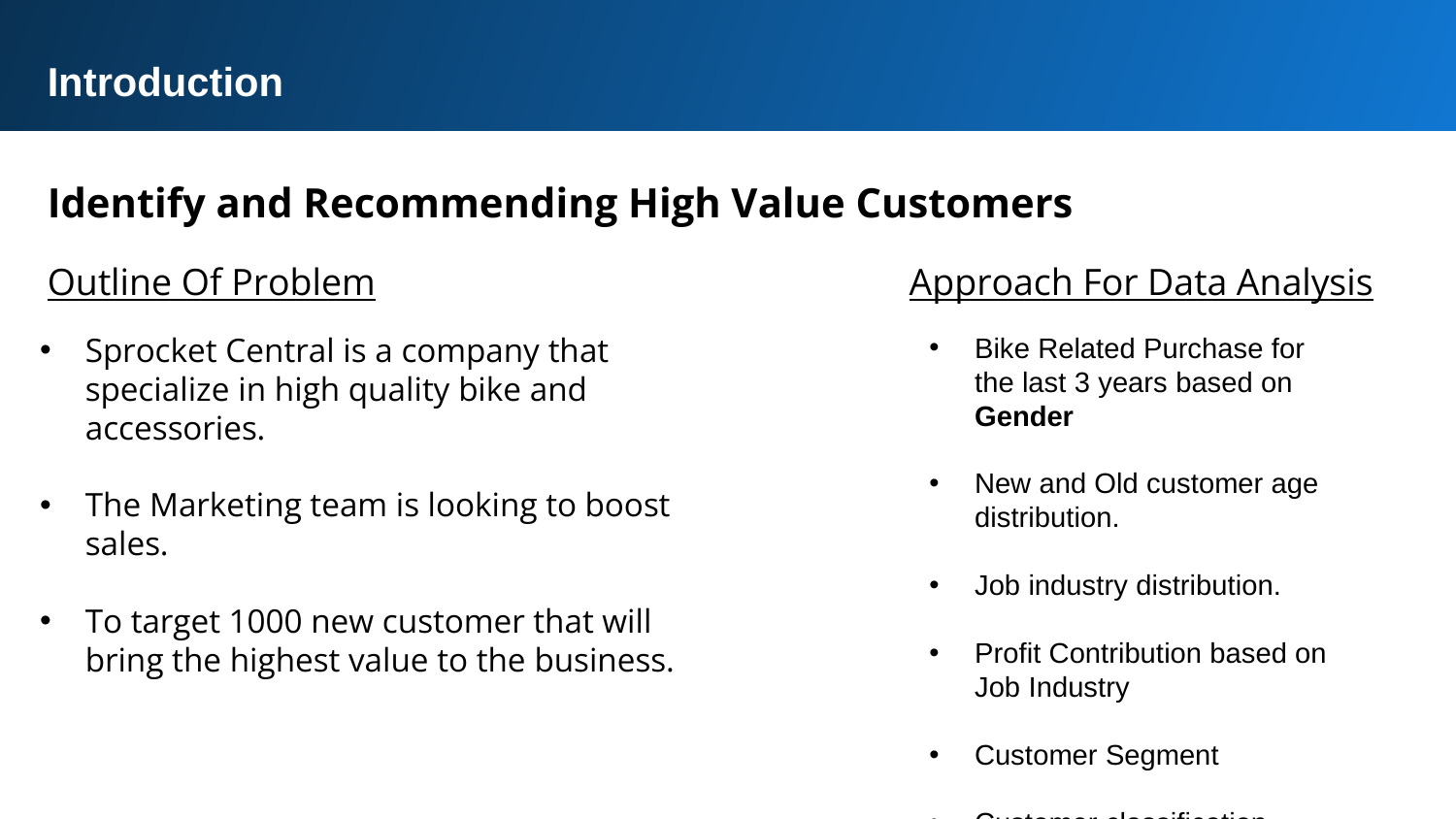

Introduction
Identify and Recommending High Value Customers
Outline Of Problem
Approach For Data Analysis
Sprocket Central is a company that specialize in high quality bike and accessories.

The Marketing team is looking to boost sales.

To target 1000 new customer that will bring the highest value to the business.
Bike Related Purchase for the last 3 years based on Gender

New and Old customer age distribution.

Job industry distribution.

Profit Contribution based on Job Industry

Customer Segment

Customer classification.